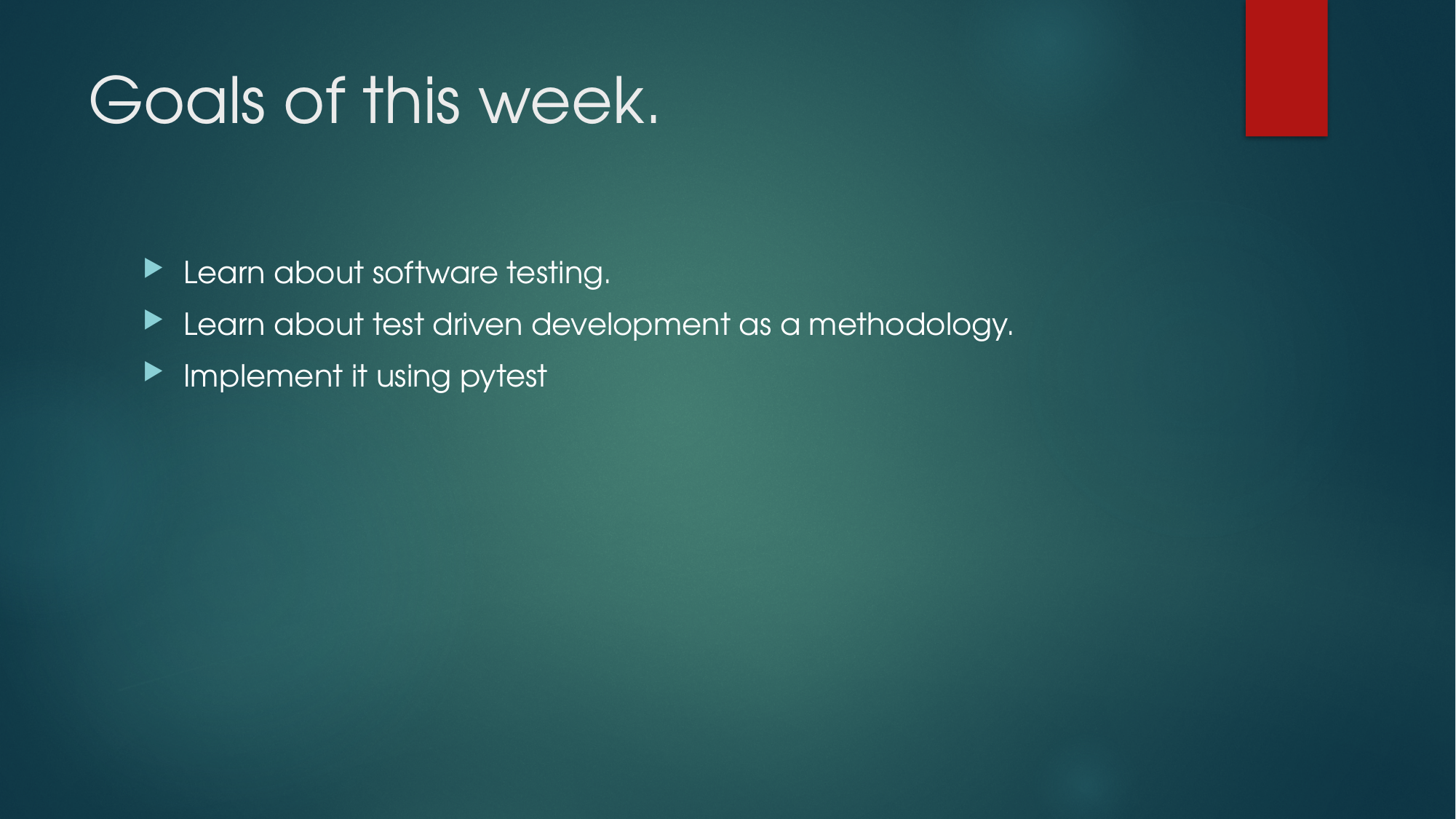

# Goals of this week.
Learn about software testing.
Learn about test driven development as a methodology.
Implement it using pytest